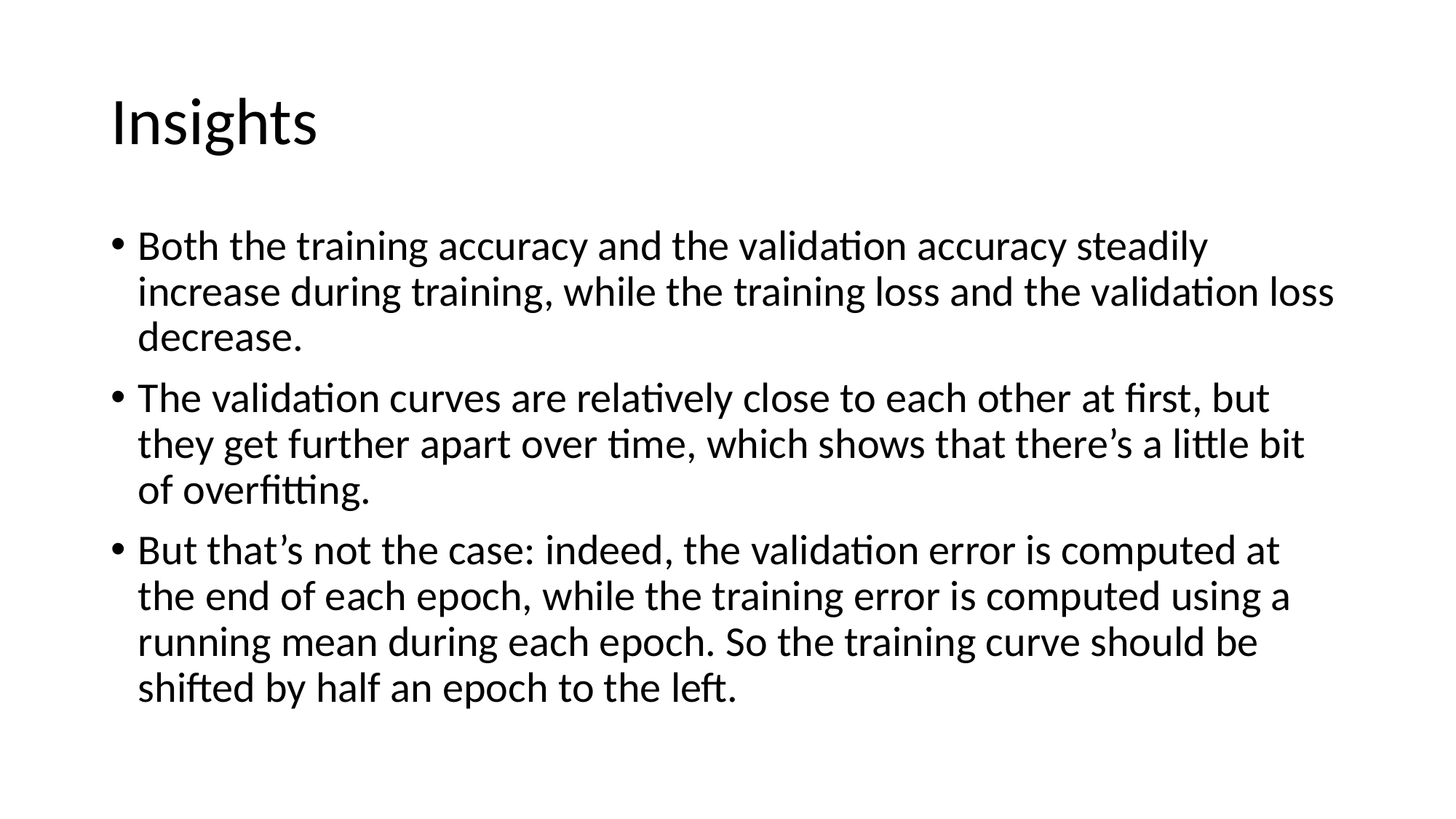

# Insights
Both the training accuracy and the validation accuracy steadily increase during training, while the training loss and the validation loss decrease.
The validation curves are relatively close to each other at first, but they get further apart over time, which shows that there’s a little bit of overfitting.
But that’s not the case: indeed, the validation error is computed at the end of each epoch, while the training error is computed using a running mean during each epoch. So the training curve should be shifted by half an epoch to the left.